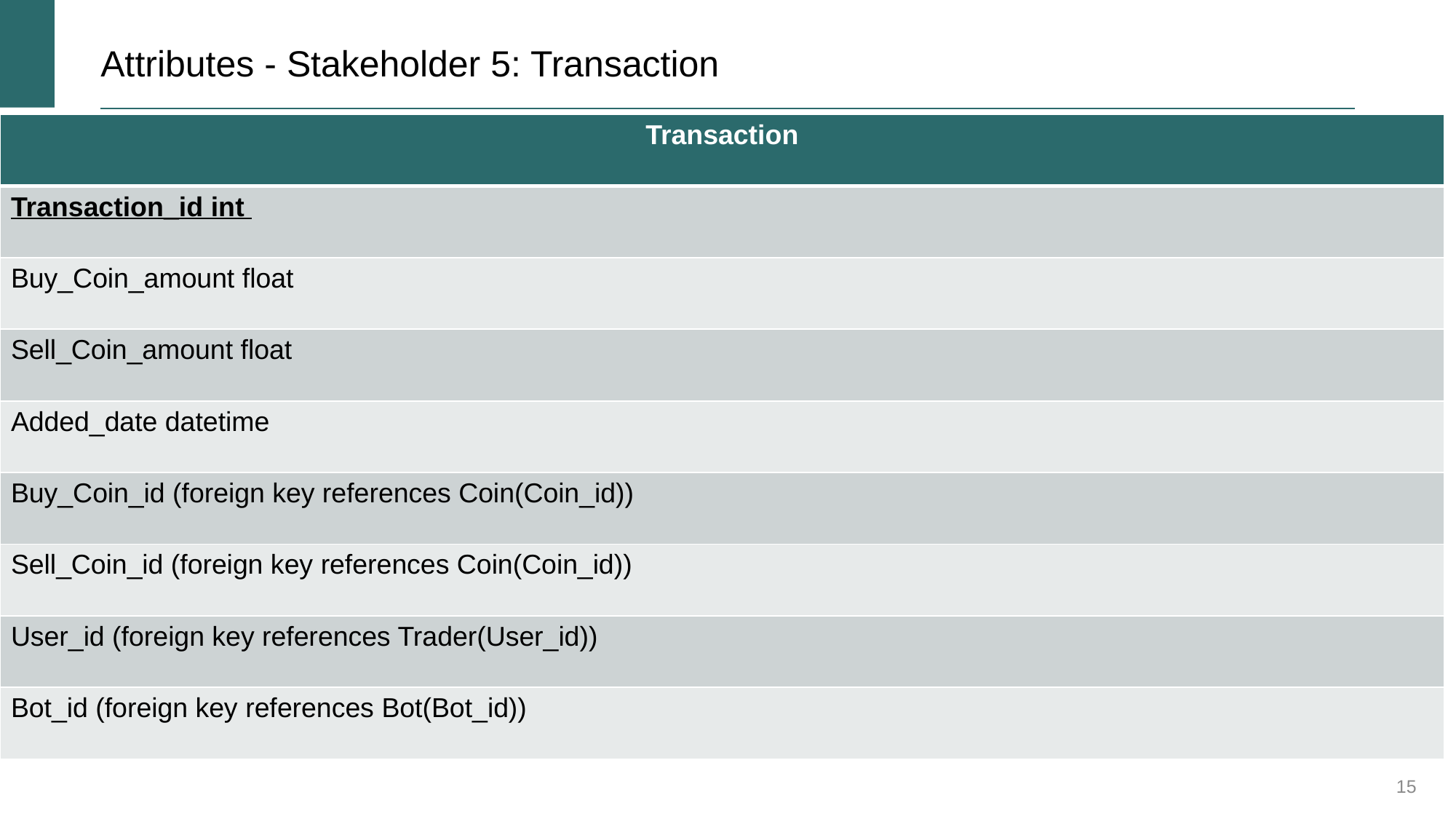

# Attributes - Stakeholder 5: Transaction

| Transaction |
| --- |
| Transaction\_id int |
| Buy\_Coin\_amount float |
| Sell\_Coin\_amount float |
| Added\_date datetime |
| Buy\_Coin\_id (foreign key references Coin(Coin\_id)) |
| Sell\_Coin\_id (foreign key references Coin(Coin\_id)) |
| User\_id (foreign key references Trader(User\_id)) |
| Bot\_id (foreign key references Bot(Bot\_id)) |

15